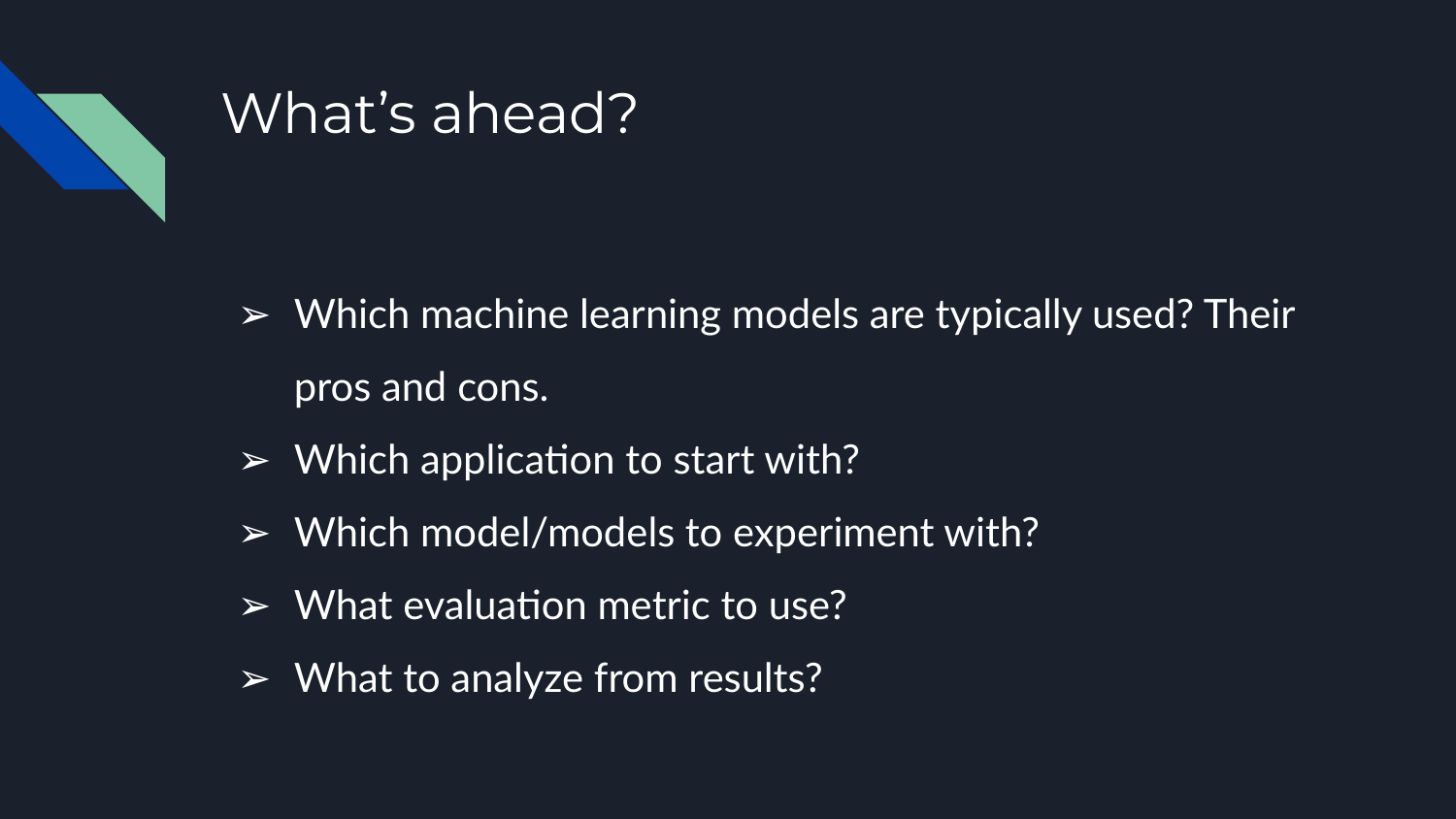

# What’s ahead?
Which machine learning models are typically used? Their pros and cons.
Which application to start with?
Which model/models to experiment with?
What evaluation metric to use?
What to analyze from results?